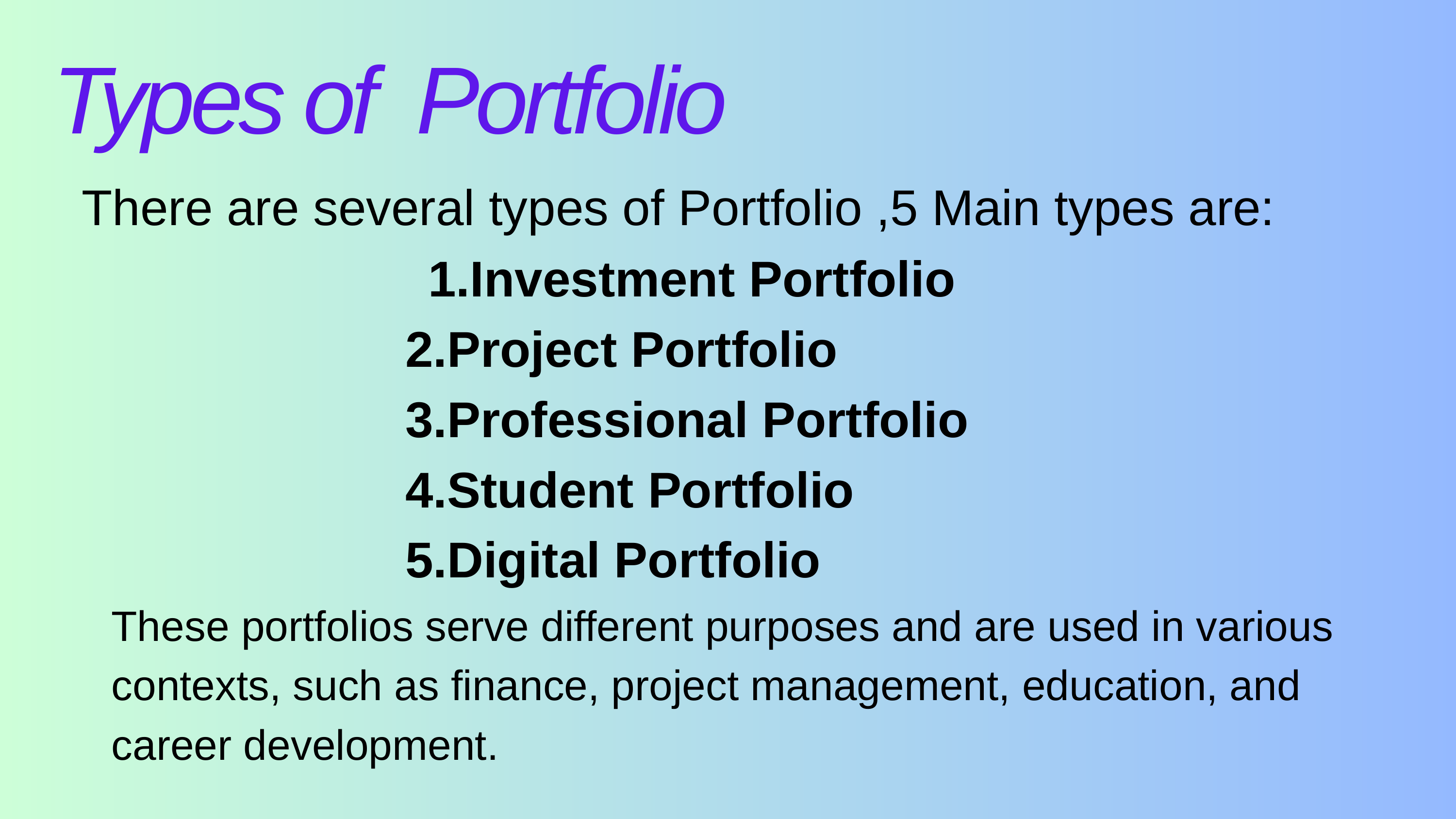

Types of  Portfolio
There are several types of Portfolio ,5 Main types are:
Investment Portfolio
Project Portfolio
Professional Portfolio
Student Portfolio
Digital Portfolio
These portfolios serve different purposes and are used in various contexts, such as finance, project management, education, and career development.